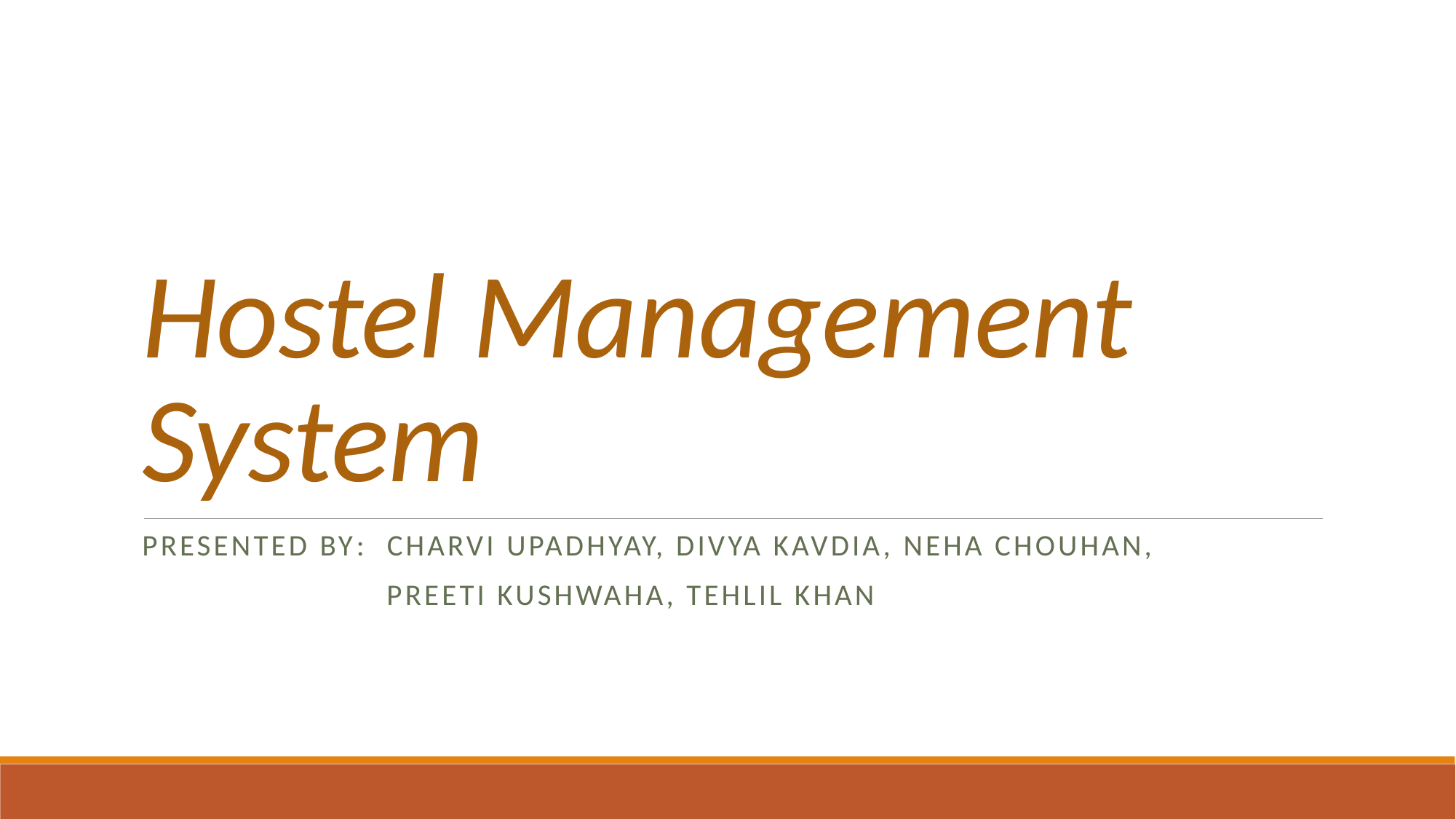

# Hostel Management System
Presented By:  charvi Upadhyay, Divya kavdia, neha Chouhan,
                         Preeti Kushwaha, Tehlil khan